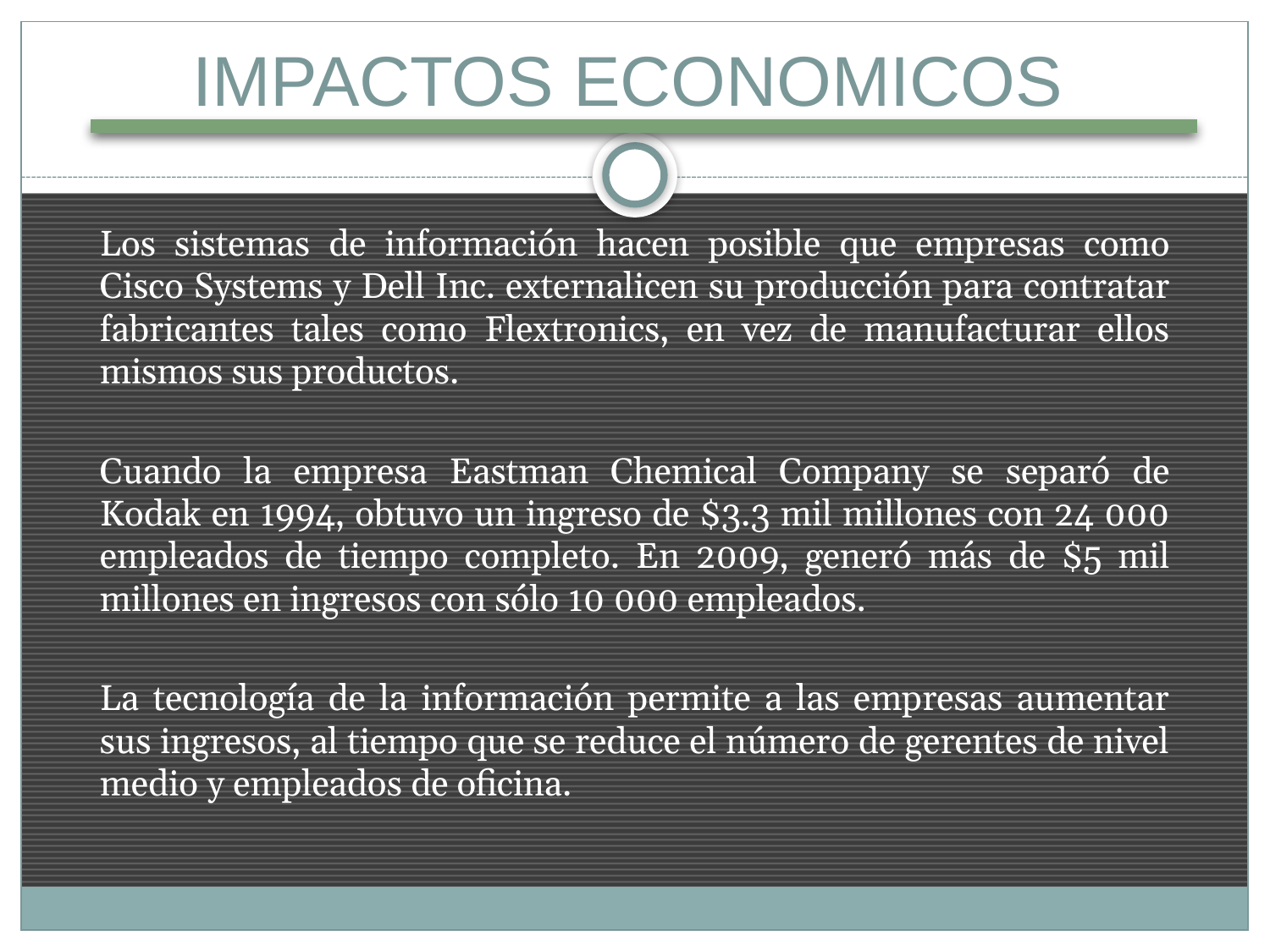

# IMPACTOS ECONOMICOS
Los sistemas de información hacen posible que empresas como Cisco Systems y Dell Inc. externalicen su producción para contratar fabricantes tales como Flextronics, en vez de manufacturar ellos mismos sus productos.

Cuando la empresa Eastman Chemical Company se separó de Kodak en 1994, obtuvo un ingreso de $3.3 mil millones con 24 000 empleados de tiempo completo. En 2009, generó más de $5 mil millones en ingresos con sólo 10 000 empleados.

La tecnología de la información permite a las empresas aumentar sus ingresos, al tiempo que se reduce el número de gerentes de nivel medio y empleados de oficina.